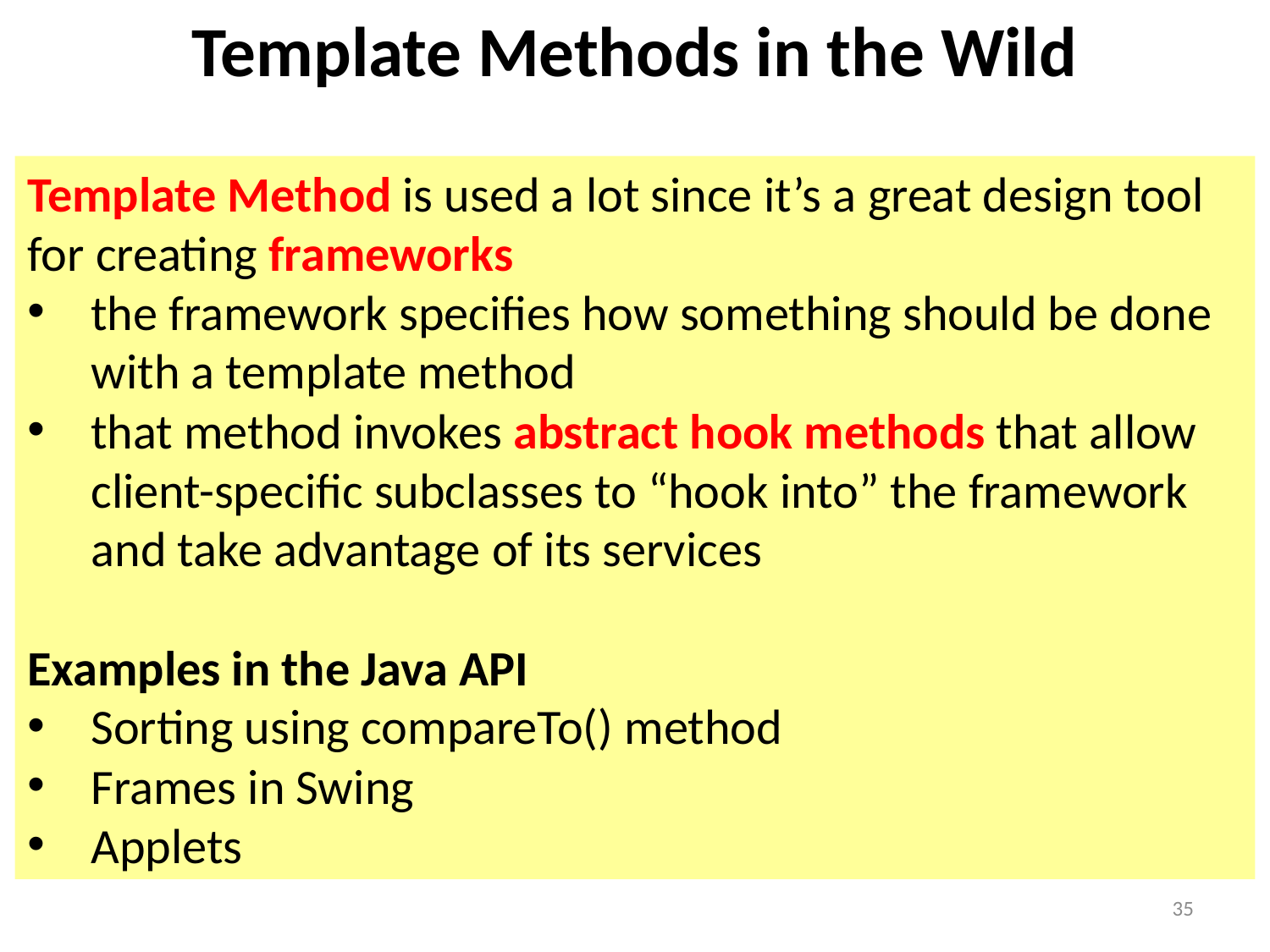

Template Methods in the Wild
Template Method is used a lot since it’s a great design tool for creating frameworks
the framework specifies how something should be done with a template method
that method invokes abstract hook methods that allow client-specific subclasses to “hook into” the framework and take advantage of its services

Examples in the Java API
Sorting using compareTo() method
Frames in Swing
Applets
35